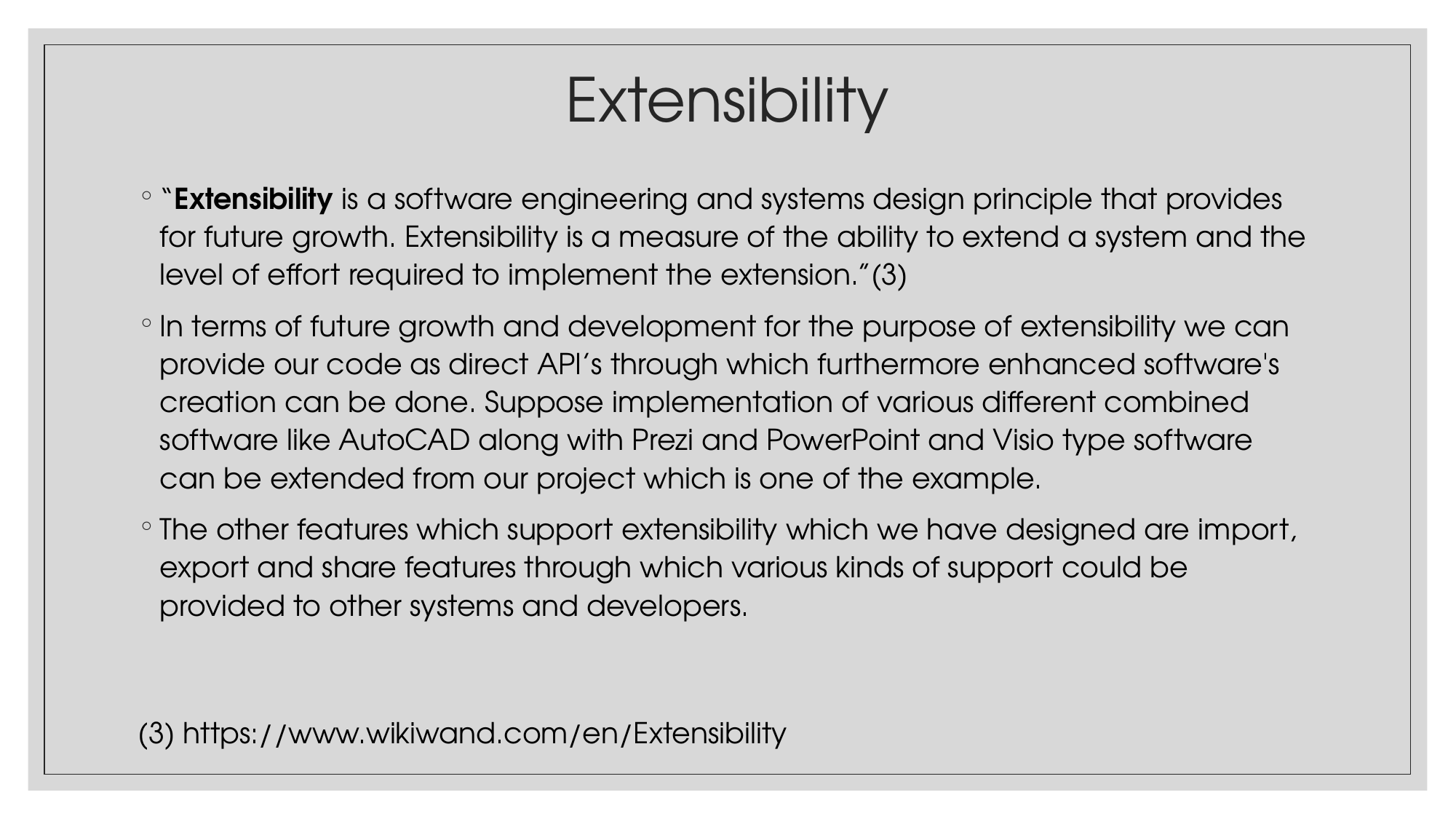

# Extensibility
“Extensibility is a software engineering and systems design principle that provides for future growth. Extensibility is a measure of the ability to extend a system and the level of effort required to implement the extension.”(3)
In terms of future growth and development for the purpose of extensibility we can provide our code as direct API’s through which furthermore enhanced software's creation can be done. Suppose implementation of various different combined software like AutoCAD along with Prezi and PowerPoint and Visio type software can be extended from our project which is one of the example.
The other features which support extensibility which we have designed are import, export and share features through which various kinds of support could be provided to other systems and developers.
(3) https://www.wikiwand.com/en/Extensibility